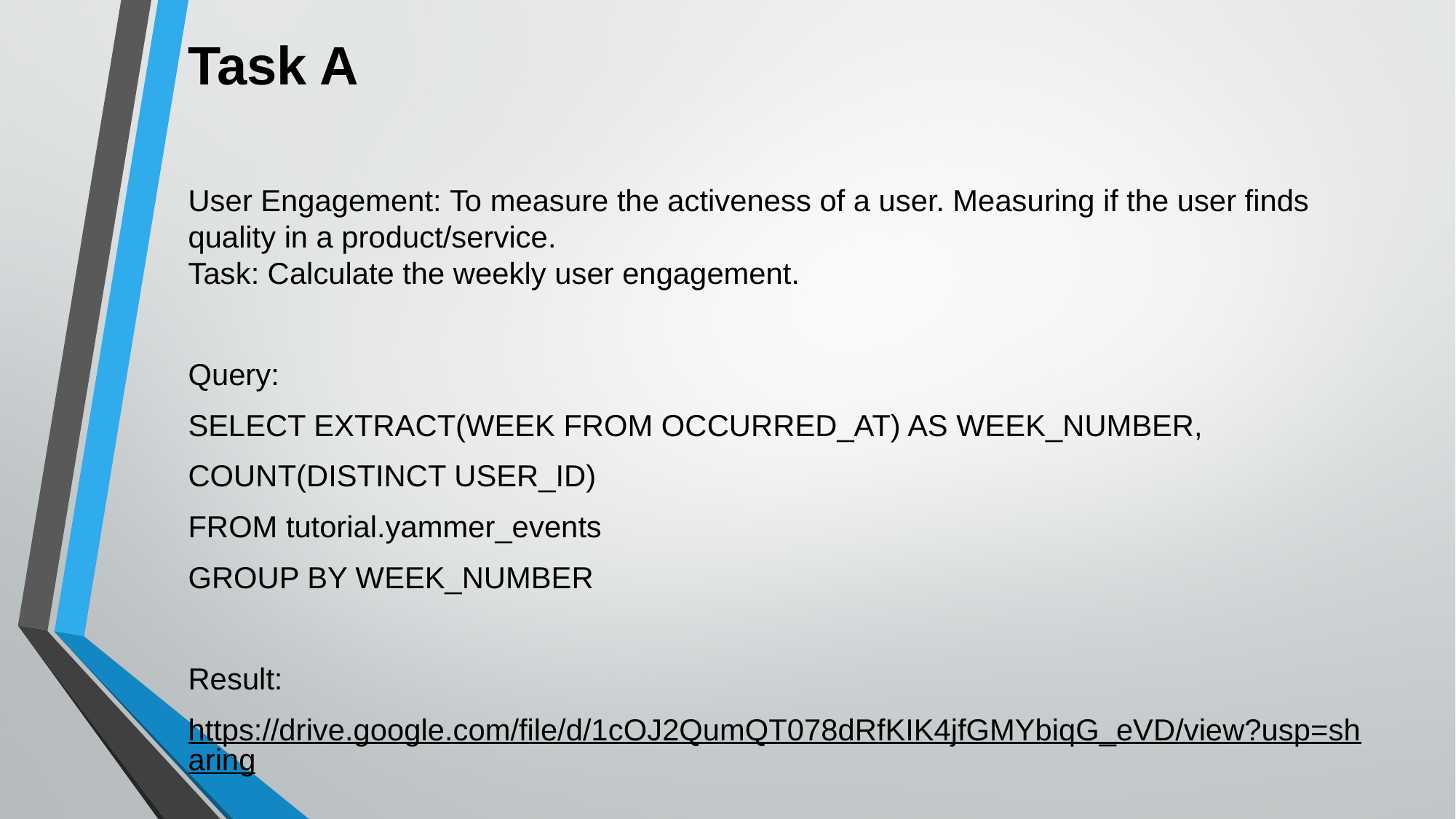

# Task A

User Engagement: To measure the activeness of a user. Measuring if the user finds quality in a product/service.
Task: Calculate the weekly user engagement.

Query:
SELECT EXTRACT(WEEK FROM OCCURRED_AT) AS WEEK_NUMBER,
COUNT(DISTINCT USER_ID)
FROM tutorial.yammer_events
GROUP BY WEEK_NUMBER

Result:
https://drive.google.com/file/d/1cOJ2QumQT078dRfKIK4jfGMYbiqG_eVD/view?usp=sharing